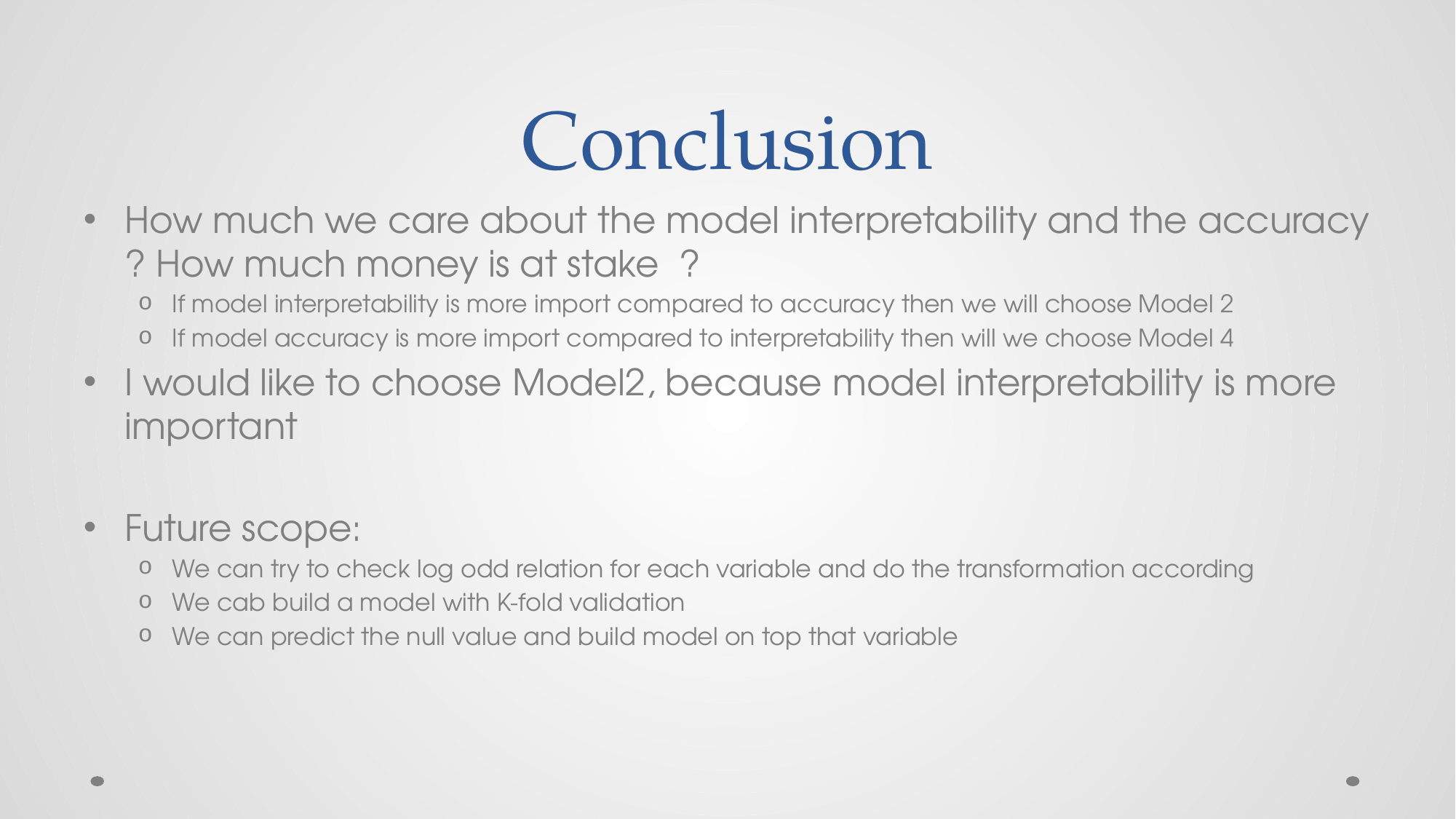

# Conclusion
How much we care about the model interpretability and the accuracy ? How much money is at stake  ?
If model interpretability is more import compared to accuracy then we will choose Model 2
If model accuracy is more import compared to interpretability then will we choose Model 4
I would like to choose Model2, because model interpretability is more important

Future scope:
We can try to check log odd relation for each variable and do the transformation according
We cab build a model with K-fold validation
We can predict the null value and build model on top that variable